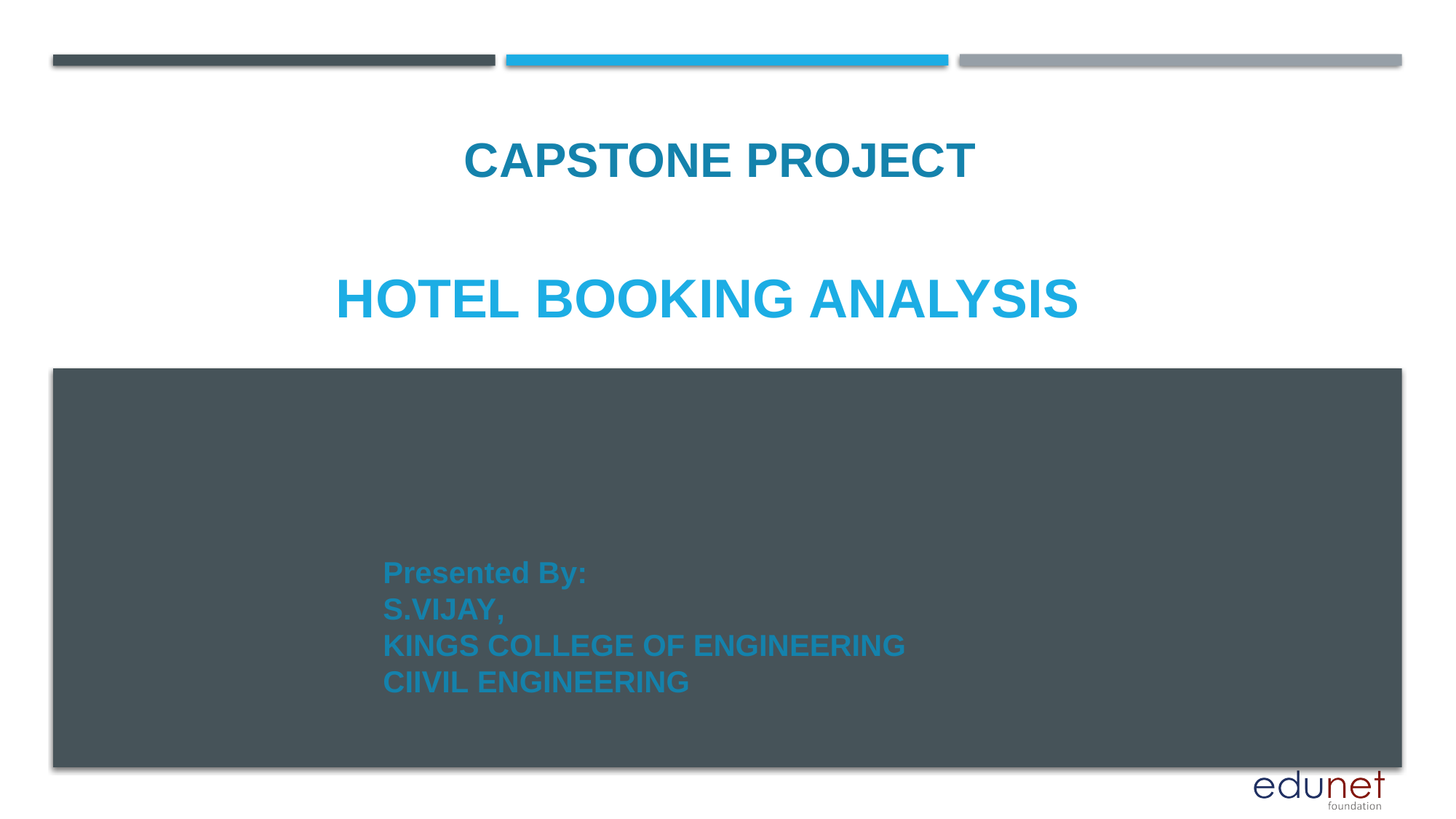

CAPSTONE PROJECT
# Hotel Booking Analysis
Presented By:
S.VIJAY,
KINGS COLLEGE OF ENGINEERING
CIIVIL ENGINEERING